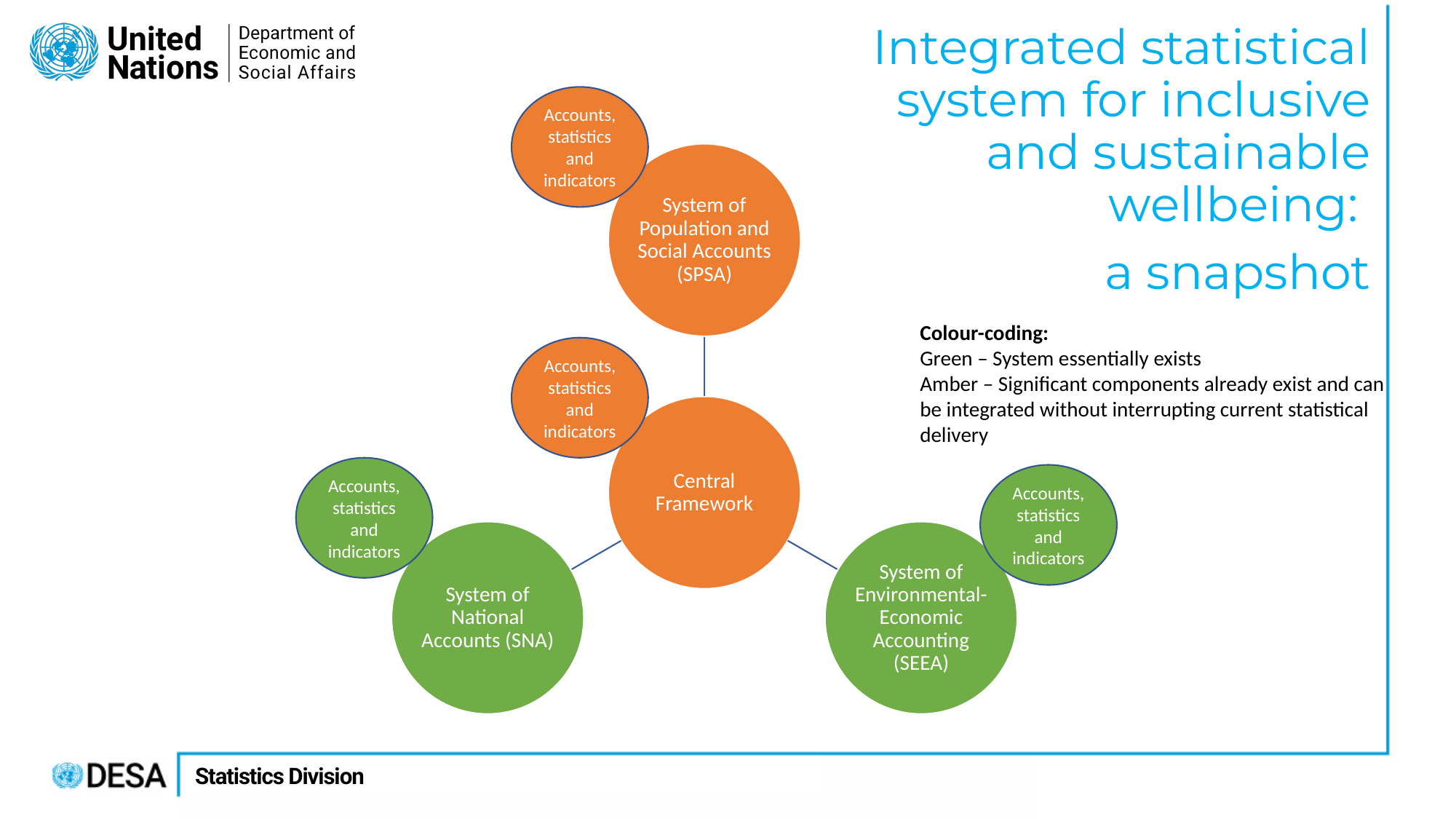

Integrated statistical system for inclusive and sustainable wellbeing:
a snapshot

Accounts, statistics and indicators

Central Framework

System of Population and Social Accounts (SPSA)

System of Environmental-Economic Accounting (SEEA)

System of National Accounts (SNA)

Colour-coding:
Green – System essentially exists
Amber – Significant components already exist and can be integrated without interrupting current statistical delivery
Accounts, statistics and indicators
Accounts, statistics and indicators
Accounts, statistics and indicators